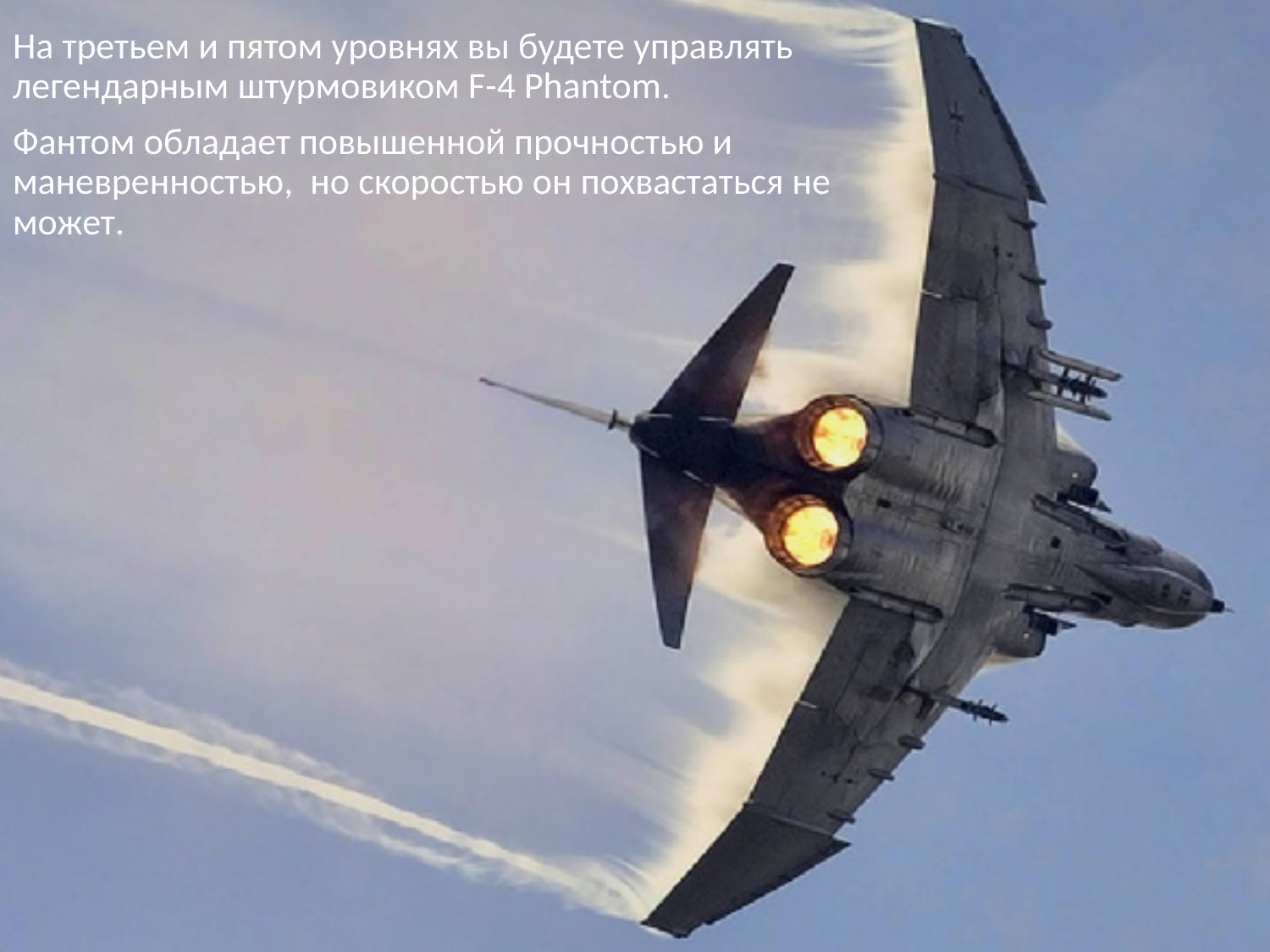

На третьем и пятом уровнях вы будете управлять легендарным штурмовиком F-4 Phantom.
Фантом обладает повышенной прочностью и маневренностью,  но скоростью он похвастаться не может.